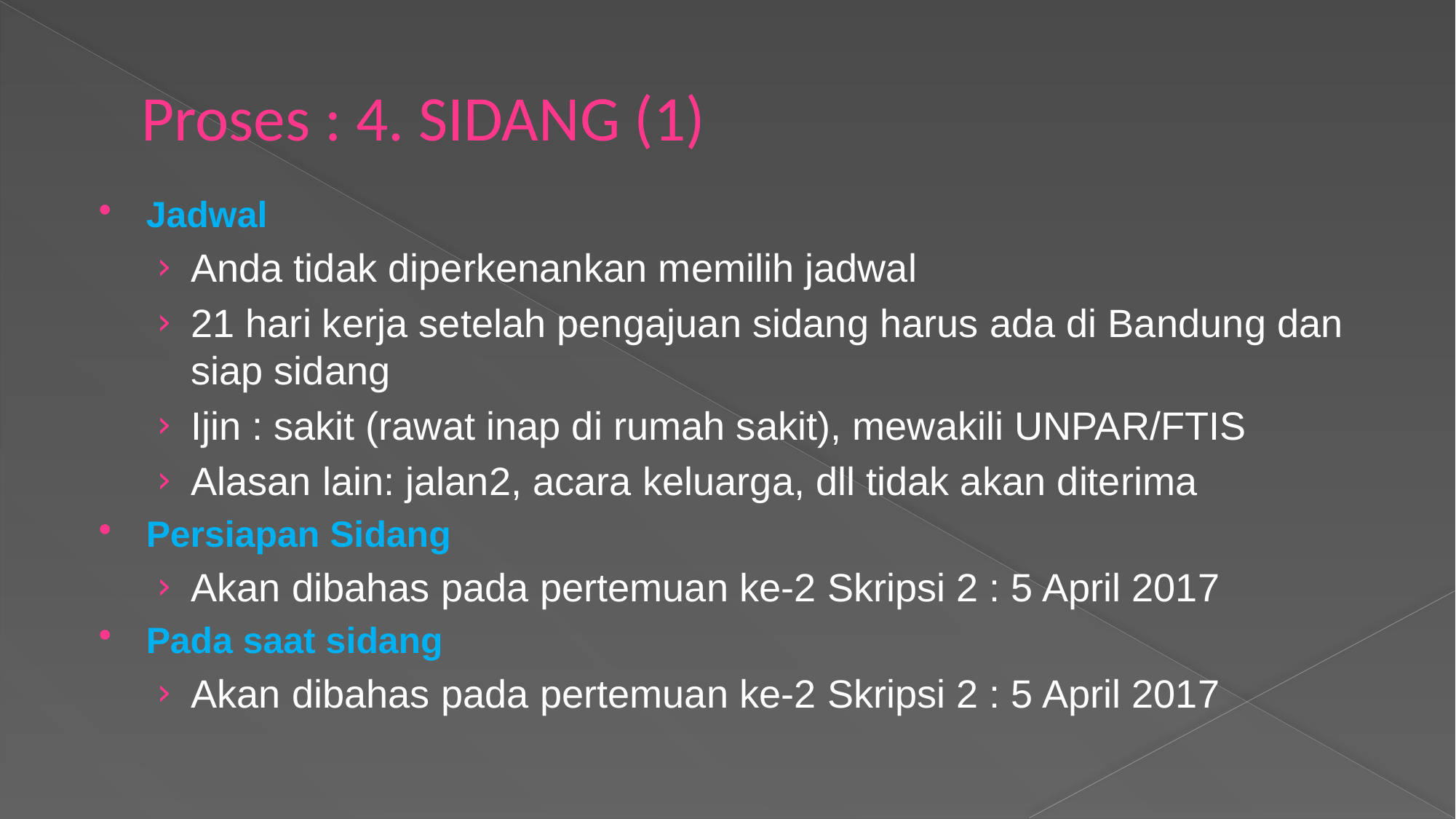

# Proses : 4. SIDANG (1)
Jadwal
Anda tidak diperkenankan memilih jadwal
21 hari kerja setelah pengajuan sidang harus ada di Bandung dan siap sidang
Ijin : sakit (rawat inap di rumah sakit), mewakili UNPAR/FTIS
Alasan lain: jalan2, acara keluarga, dll tidak akan diterima
Persiapan Sidang
Akan dibahas pada pertemuan ke-2 Skripsi 2 : 5 April 2017
Pada saat sidang
Akan dibahas pada pertemuan ke-2 Skripsi 2 : 5 April 2017